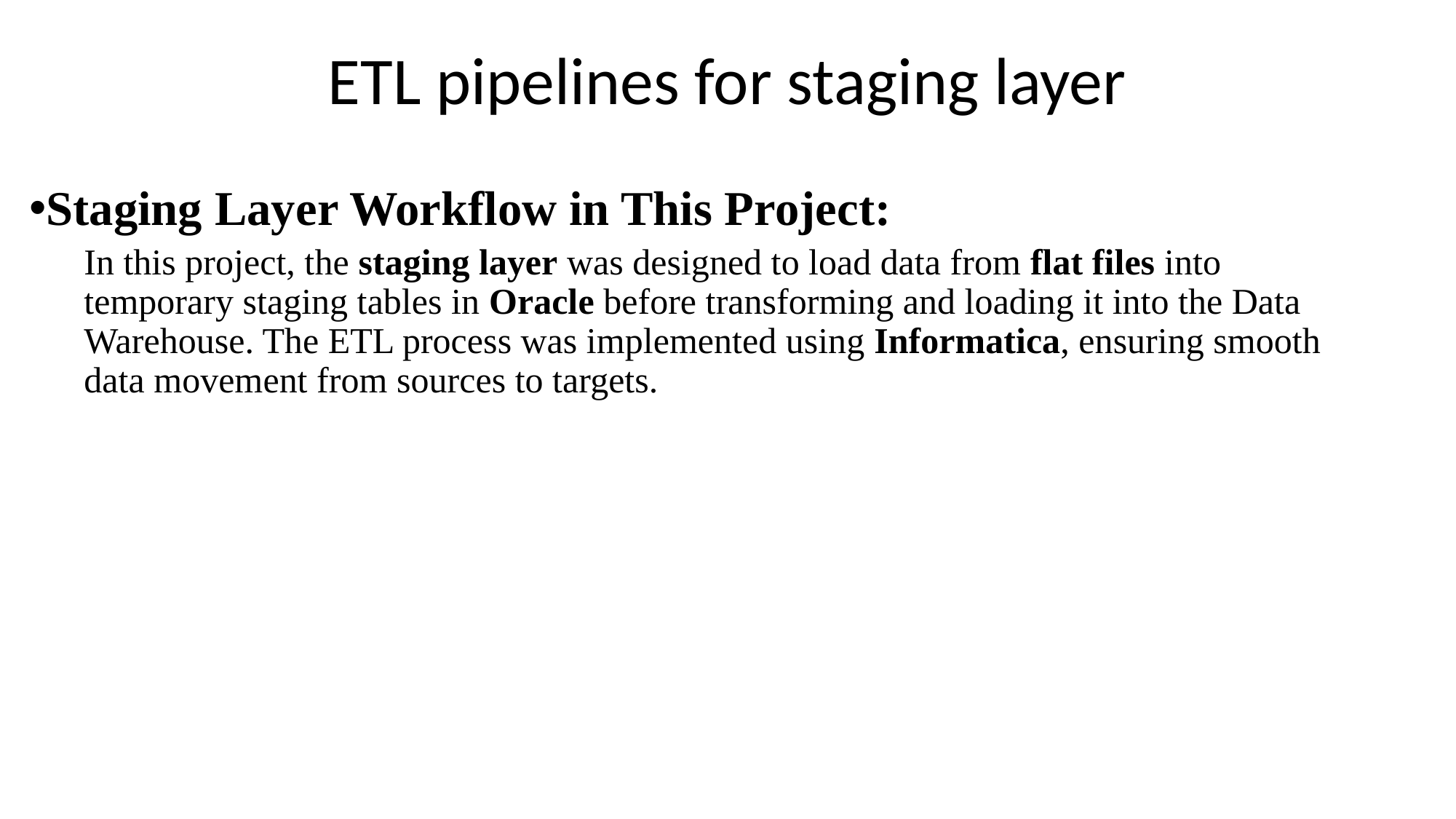

# ETL pipelines for staging layer
Staging Layer Workflow in This Project:
In this project, the staging layer was designed to load data from flat files into temporary staging tables in Oracle before transforming and loading it into the Data Warehouse. The ETL process was implemented using Informatica, ensuring smooth data movement from sources to targets.